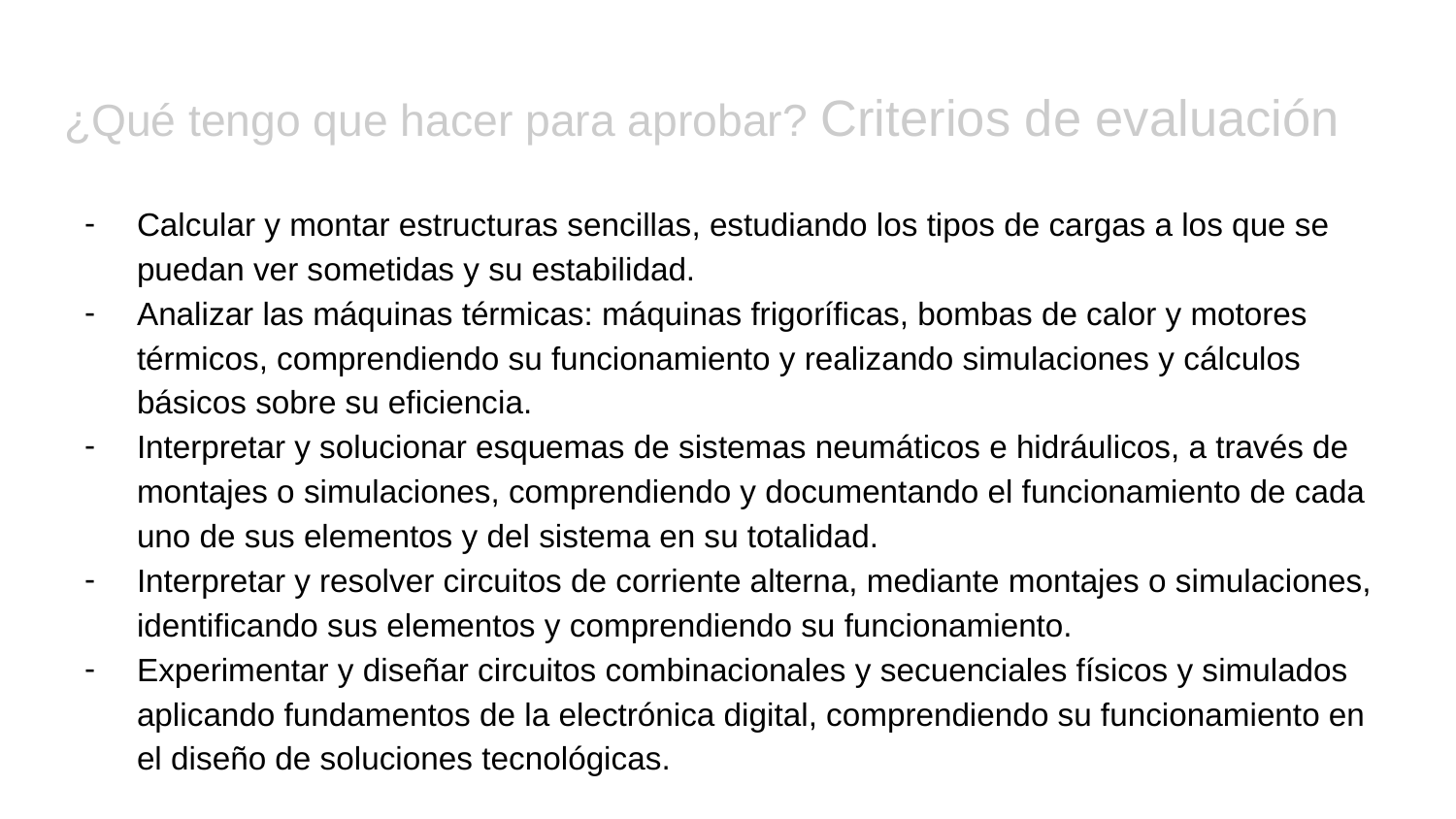

# ¿Qué tengo que hacer para aprobar? Criterios de evaluación
Calcular y montar estructuras sencillas, estudiando los tipos de cargas a los que se puedan ver sometidas y su estabilidad.
Analizar las máquinas térmicas: máquinas frigoríficas, bombas de calor y motores térmicos, comprendiendo su funcionamiento y realizando simulaciones y cálculos básicos sobre su eficiencia.
Interpretar y solucionar esquemas de sistemas neumáticos e hidráulicos, a través de montajes o simulaciones, comprendiendo y documentando el funcionamiento de cada uno de sus elementos y del sistema en su totalidad.
Interpretar y resolver circuitos de corriente alterna, mediante montajes o simulaciones, identificando sus elementos y comprendiendo su funcionamiento.
Experimentar y diseñar circuitos combinacionales y secuenciales físicos y simulados aplicando fundamentos de la electrónica digital, comprendiendo su funcionamiento en el diseño de soluciones tecnológicas.